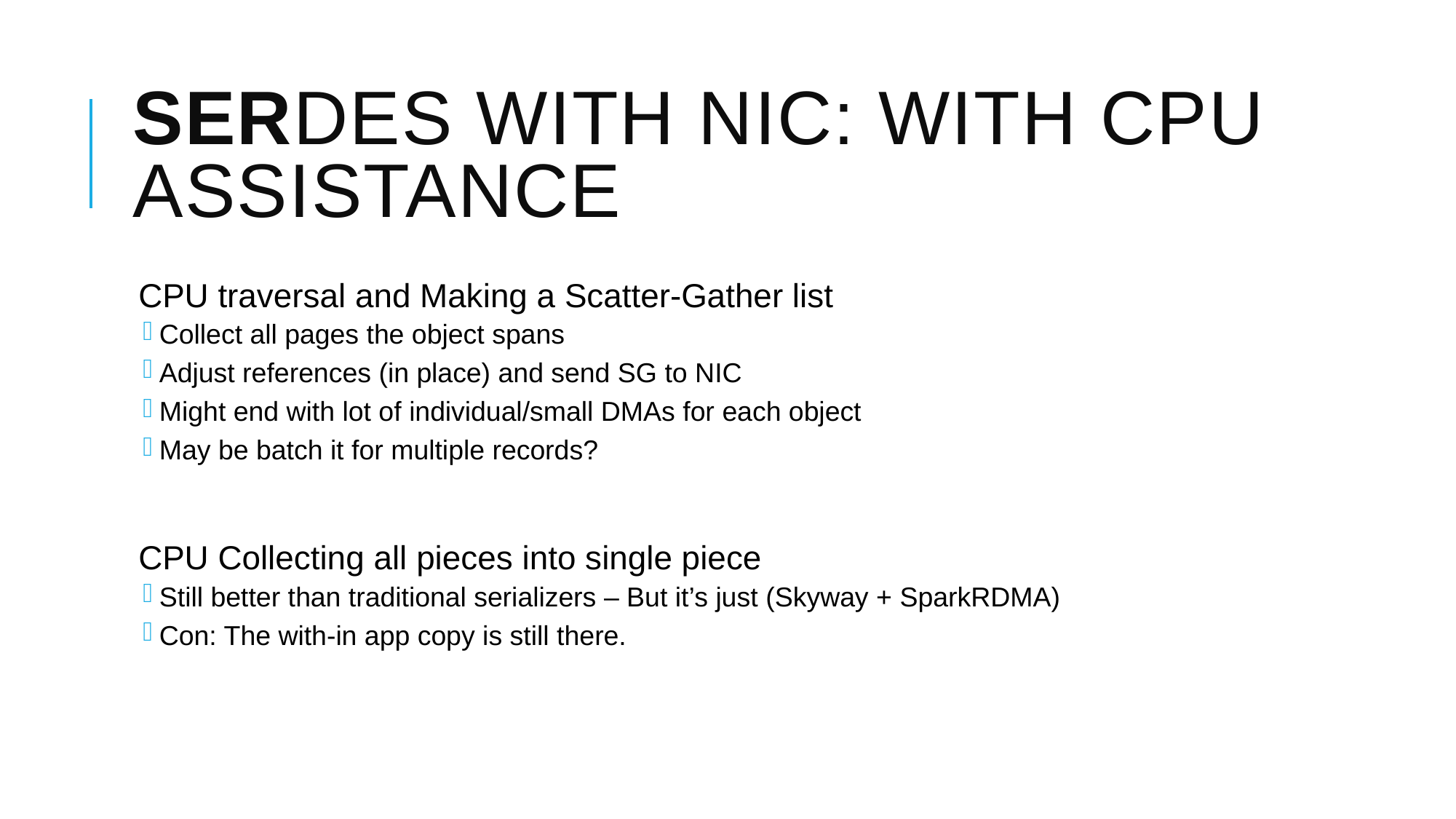

# SERDES WITH NIC: With CPU assistance
CPU traversal and Making a Scatter-Gather list
Collect all pages the object spans
Adjust references (in place) and send SG to NIC
Might end with lot of individual/small DMAs for each object
May be batch it for multiple records?

CPU Collecting all pieces into single piece
Still better than traditional serializers – But it’s just (Skyway + SparkRDMA)
Con: The with-in app copy is still there.